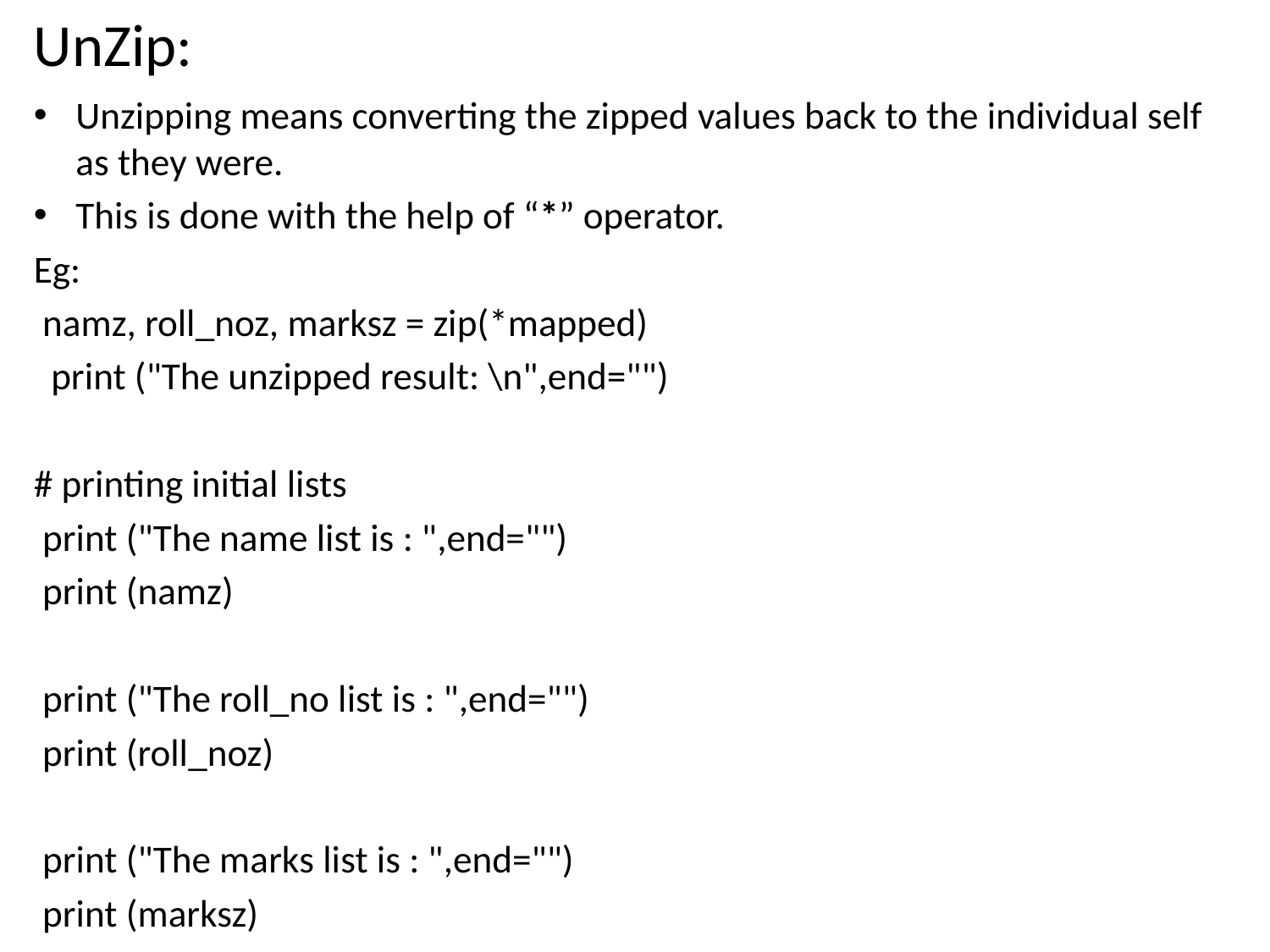

# UnZip:
Unzipping means converting the zipped values back to the individual self as they were.
This is done with the help of “*” operator.
Eg:
 namz, roll_noz, marksz = zip(*mapped)
  print ("The unzipped result: \n",end="")

# printing initial lists
 print ("The name list is : ",end="")
 print (namz)

 print ("The roll_no list is : ",end="")
 print (roll_noz)

 print ("The marks list is : ",end="")
 print (marksz)